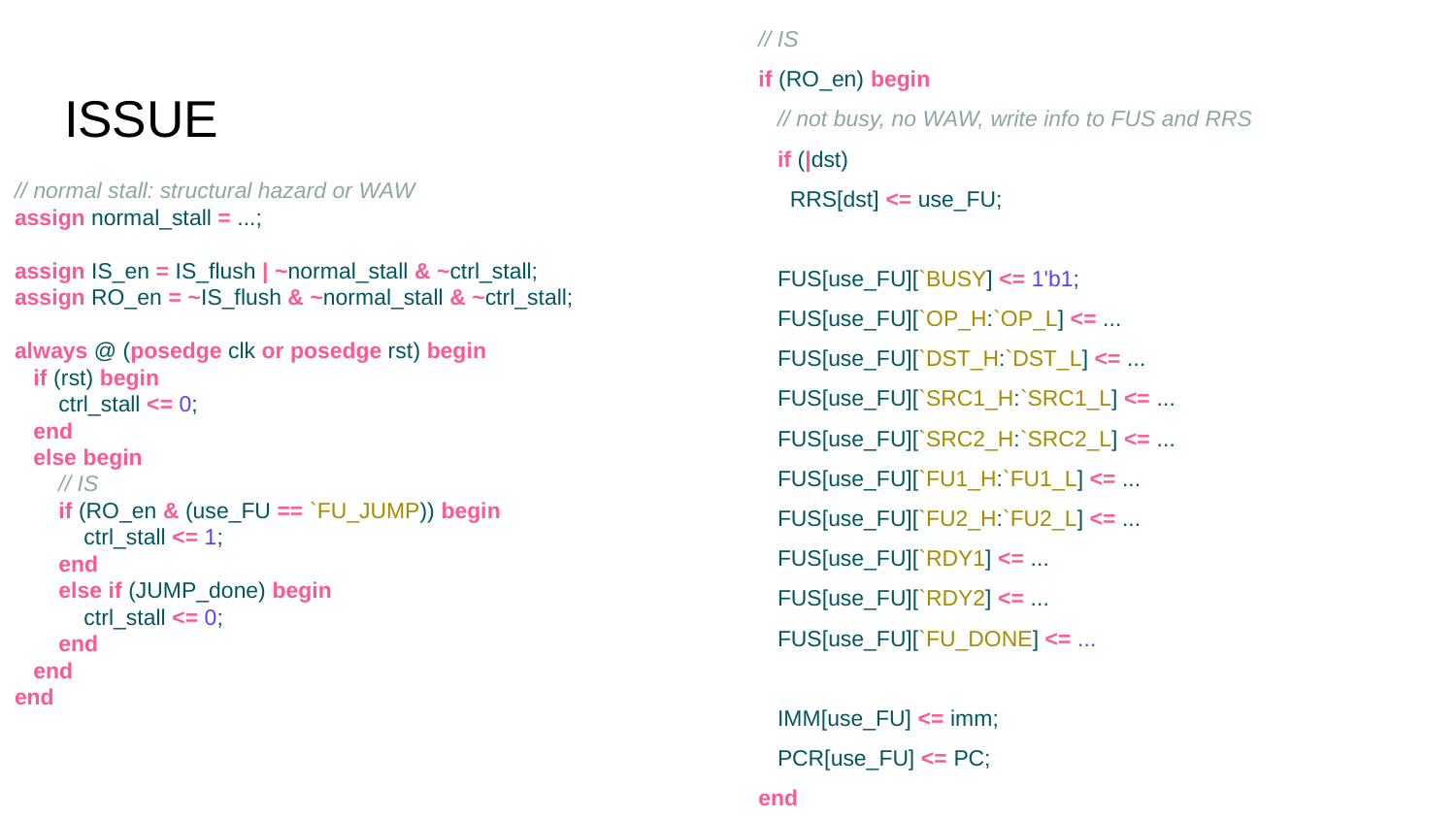

// IS
if (RO_en) begin
   // not busy, no WAW, write info to FUS and RRS
   if (|dst)
     RRS[dst] <= use_FU;

   FUS[use_FU][`BUSY] <= 1'b1;
   FUS[use_FU][`OP_H:`OP_L] <= ...
   FUS[use_FU][`DST_H:`DST_L] <= ...
   FUS[use_FU][`SRC1_H:`SRC1_L] <= ...
   FUS[use_FU][`SRC2_H:`SRC2_L] <= ...
   FUS[use_FU][`FU1_H:`FU1_L] <= ...
   FUS[use_FU][`FU2_H:`FU2_L] <= ...
   FUS[use_FU][`RDY1] <= ...
   FUS[use_FU][`RDY2] <= ...
   FUS[use_FU][`FU_DONE] <= ...

   IMM[use_FU] <= imm;
   PCR[use_FU] <= PC;
end
# ISSUE
// normal stall: structural hazard or WAW
assign normal_stall = ...;

assign IS_en = IS_flush | ~normal_stall & ~ctrl_stall;
assign RO_en = ~IS_flush & ~normal_stall & ~ctrl_stall;

always @ (posedge clk or posedge rst) begin
   if (rst) begin
       ctrl_stall <= 0;
   end
   else begin
       // IS
       if (RO_en & (use_FU == `FU_JUMP)) begin
           ctrl_stall <= 1;
       end
       else if (JUMP_done) begin
           ctrl_stall <= 0;
       end
   end
end